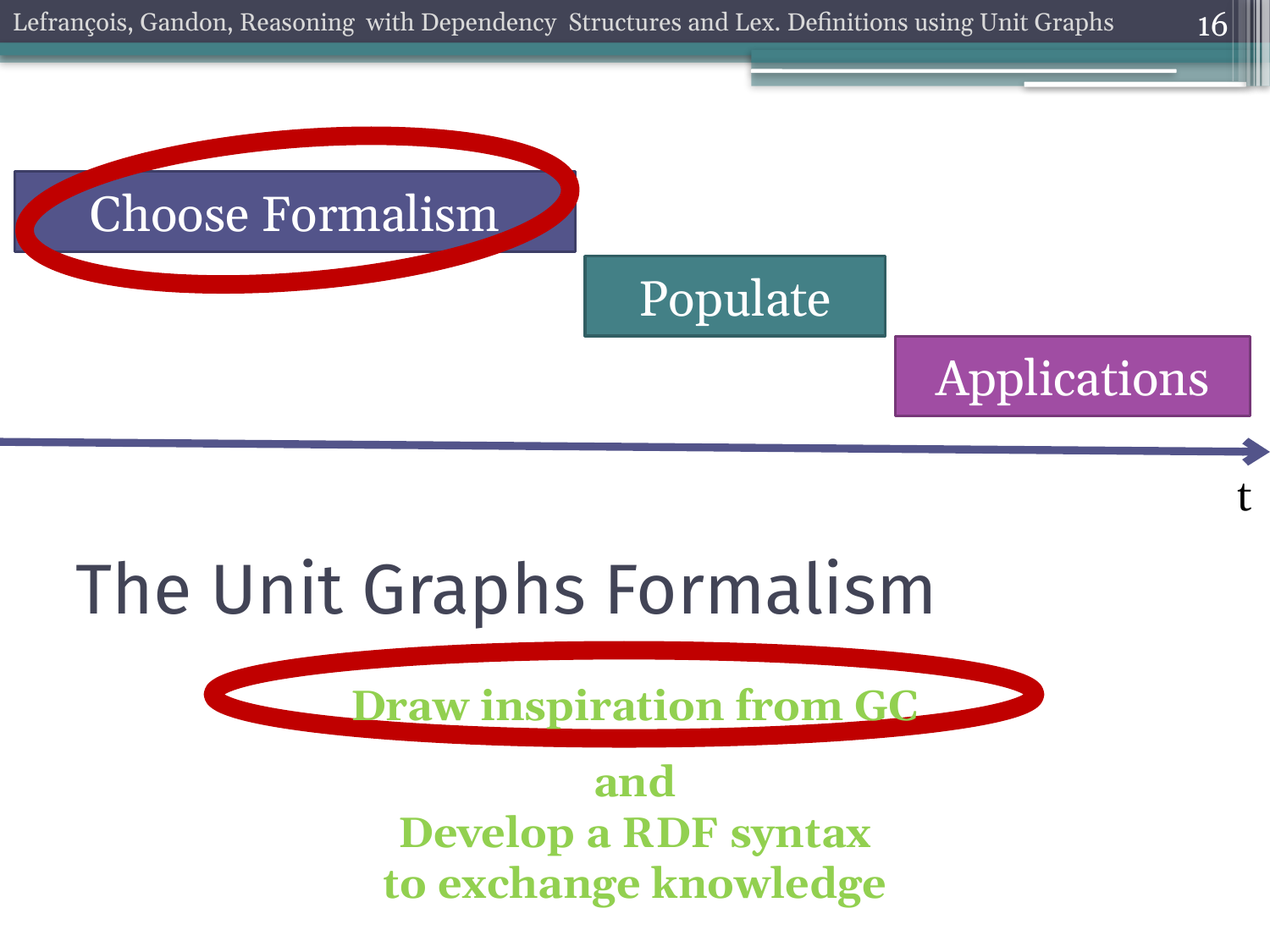

Lefrançois, Gandon, Reasoning  with Dependency  Structures and Lex. Definitions using Unit Graphs
16

Choose Formalism
Populate
Applications
t
The Unit Graphs Formalism
Draw inspiration from GC
and
Develop a RDF syntax
to exchange knowledge